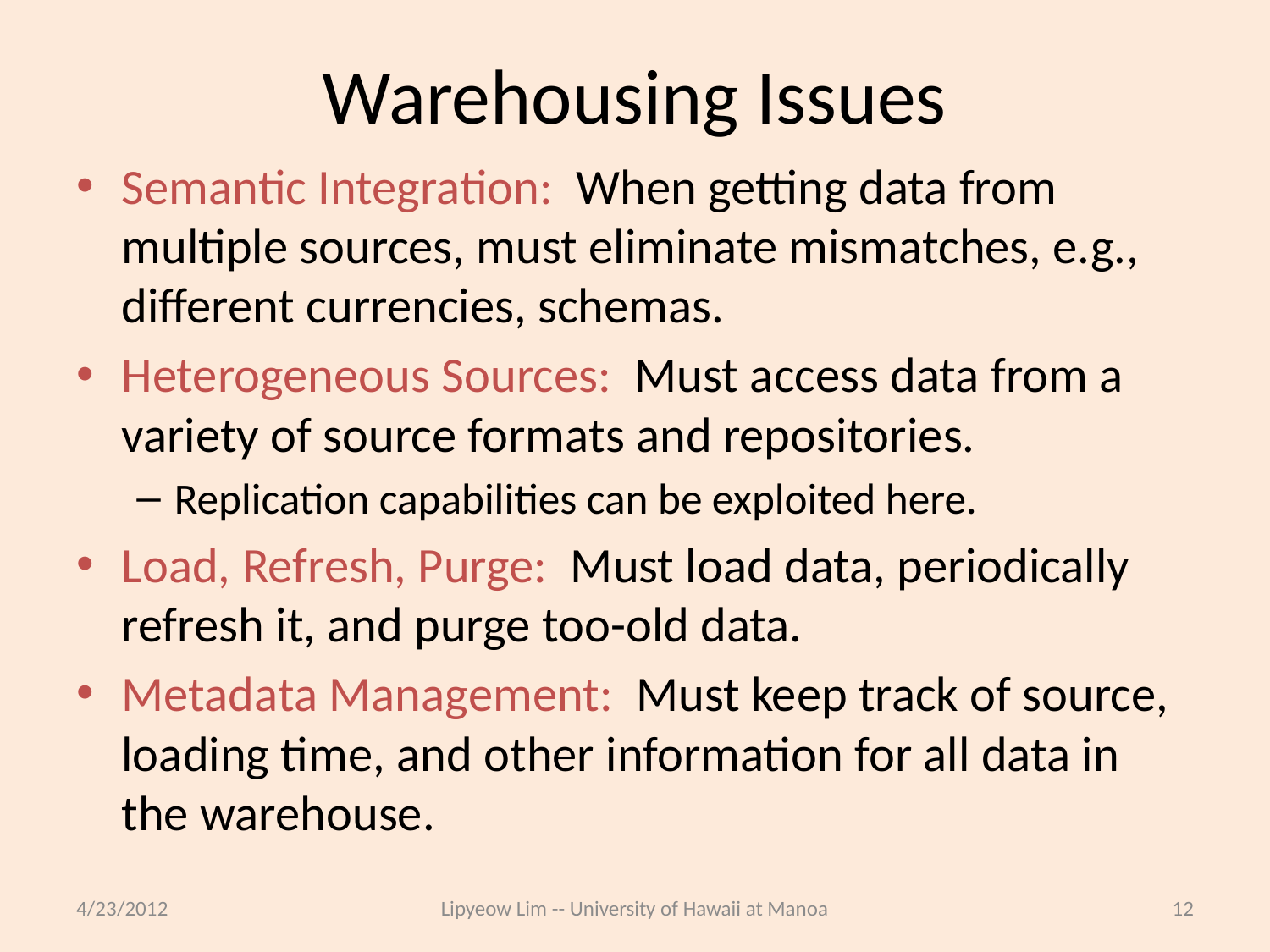

# Warehousing Issues
Semantic Integration:  When getting data from multiple sources, must eliminate mismatches, e.g., different currencies, schemas.
Heterogeneous Sources:  Must access data from a variety of source formats and repositories.
Replication capabilities can be exploited here.
Load, Refresh, Purge:  Must load data, periodically refresh it, and purge too-old data.
Metadata Management:  Must keep track of source, loading time, and other information for all data in the warehouse.
4/23/2012
Lipyeow Lim -- University of Hawaii at Manoa
12